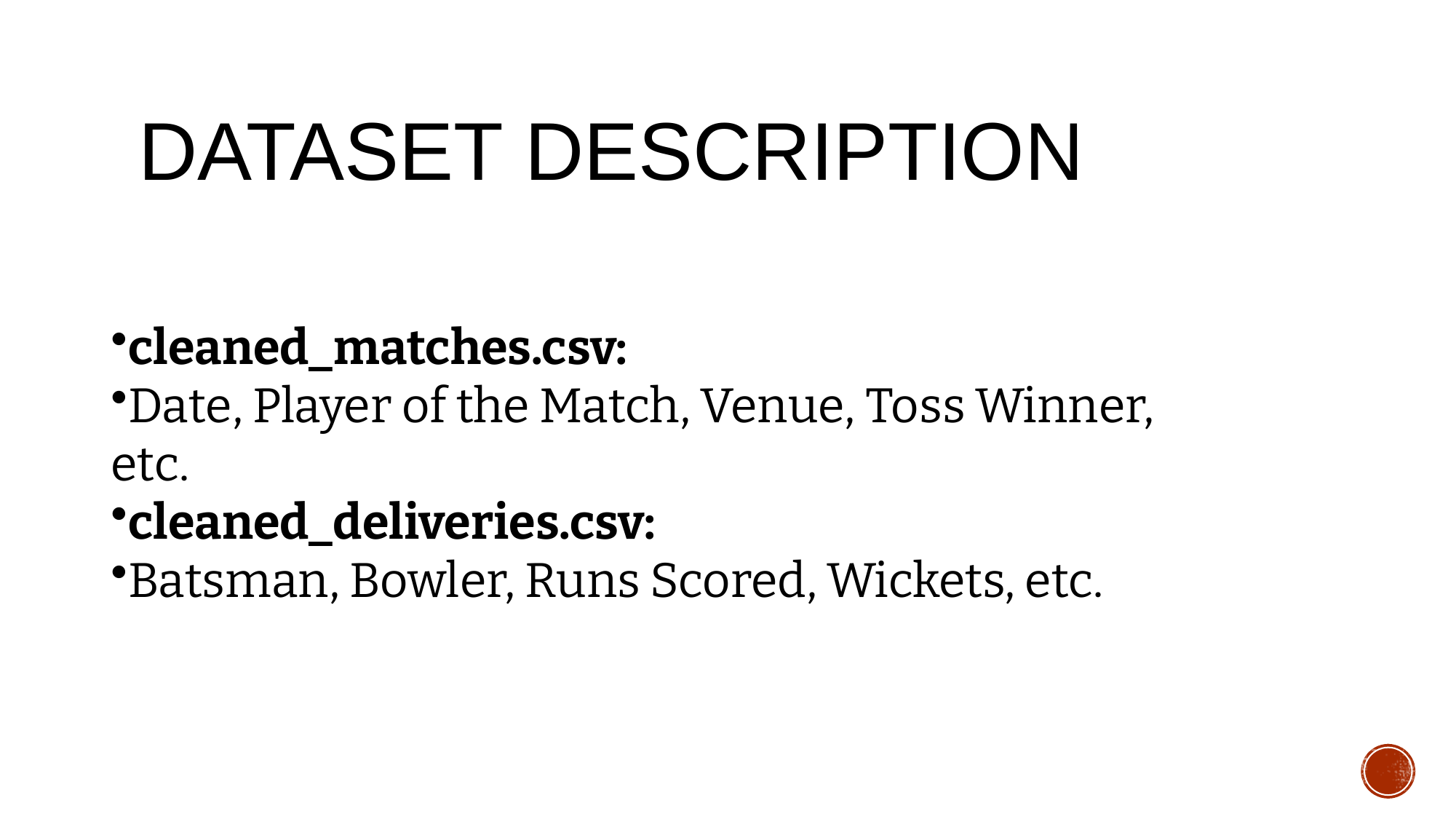

# Dataset Description
cleaned_matches.csv:
Date, Player of the Match, Venue, Toss Winner, etc.
cleaned_deliveries.csv:
Batsman, Bowler, Runs Scored, Wickets, etc.